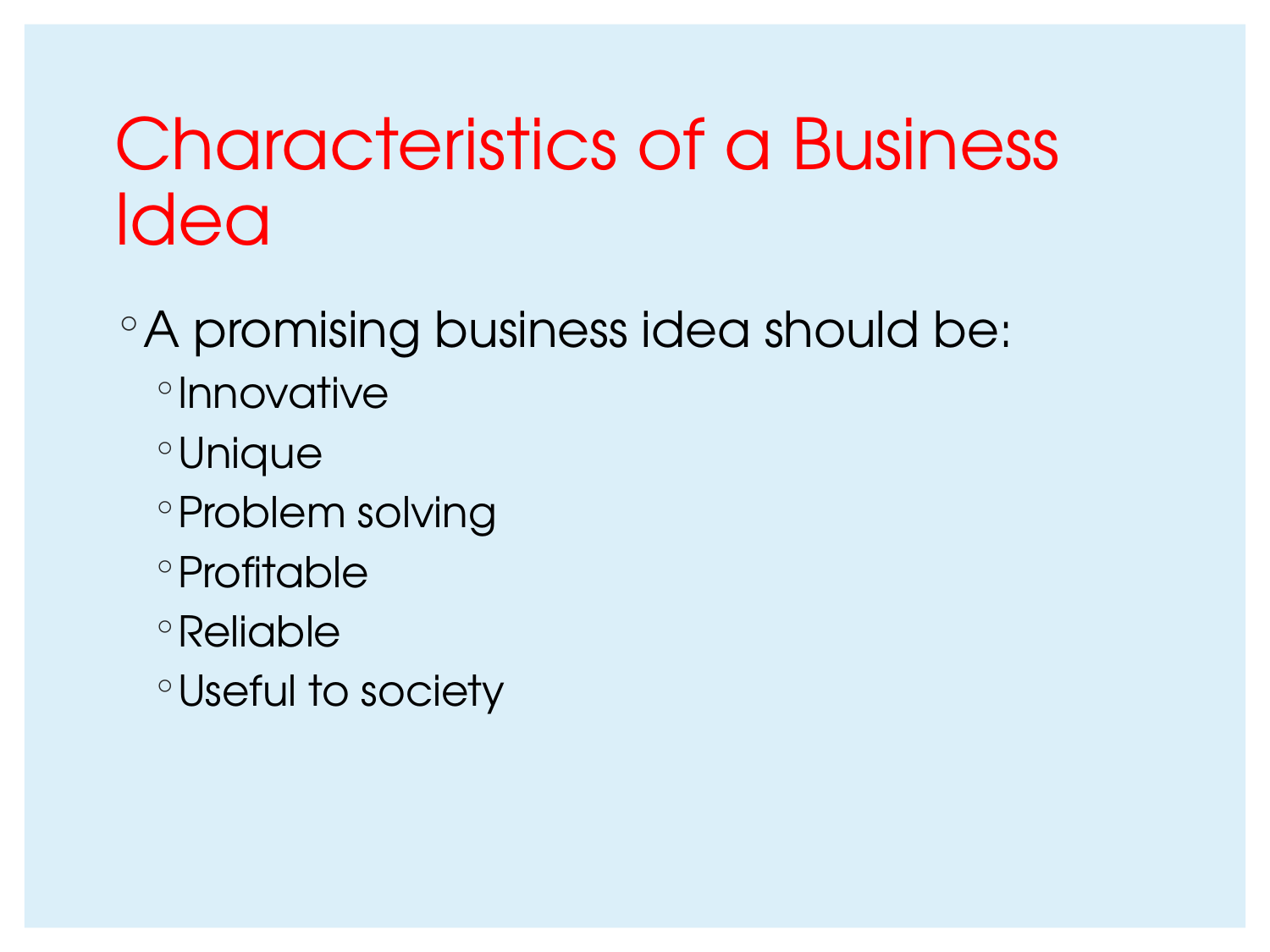

# Characteristics of a Business Idea
A promising business idea should be:
Innovative
Unique
Problem solving
Profitable
Reliable
Useful to society